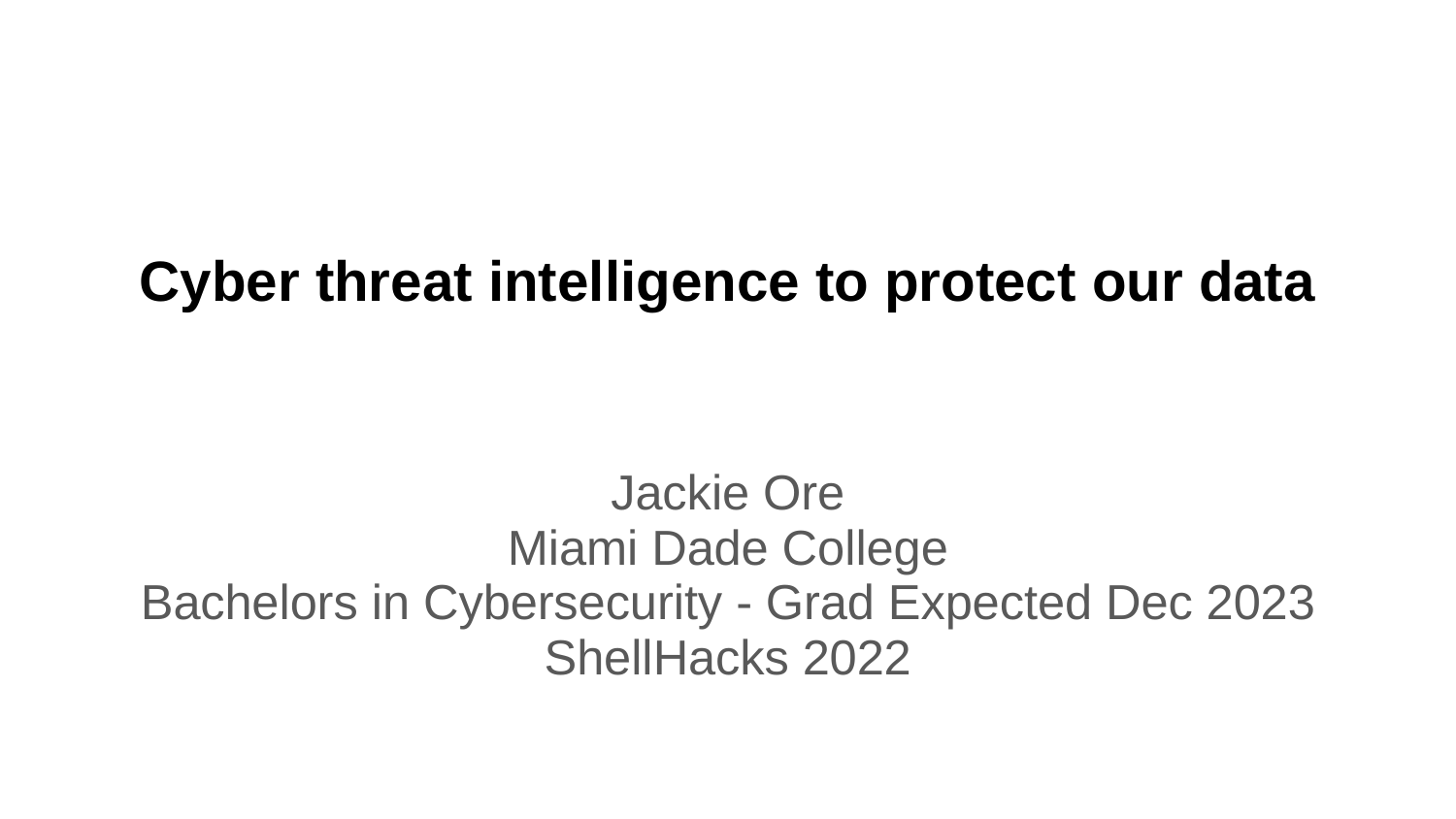

# Cyber threat intelligence to protect our data

Jackie Ore
Miami Dade College
Bachelors in Cybersecurity - Grad Expected Dec 2023
ShellHacks 2022